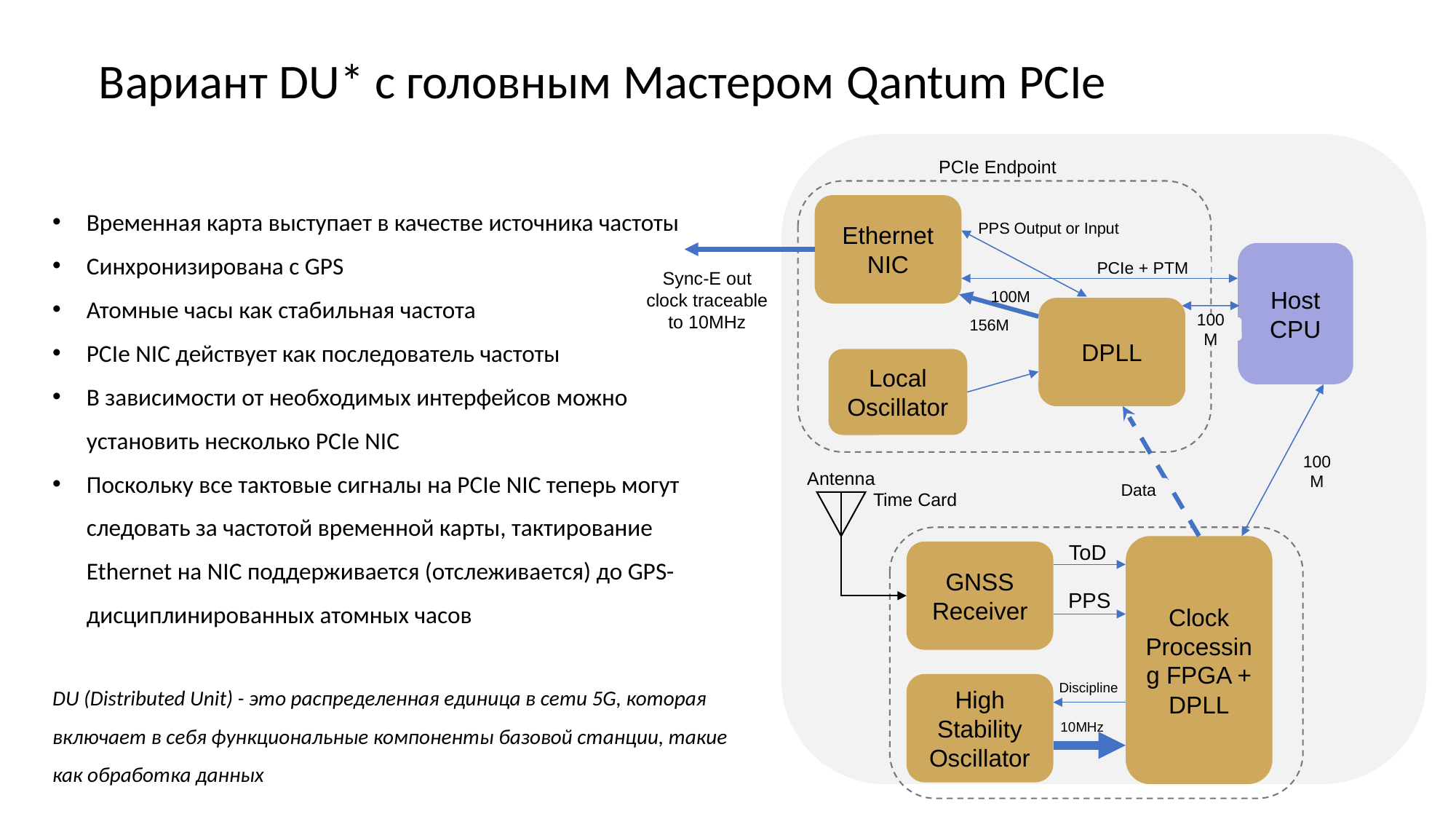

# Вариант DU* с головным Мастером Qantum PCIe

PCIe Endpoint

Временная карта выступает в качестве источника частоты
Синхронизирована с GPS
Атомные часы как стабильная частота
PCIe NIC действует как последователь частоты
В зависимости от необходимых интерфейсов можно установить несколько PCIe NIC
Поскольку все тактовые сигналы на PCIe NIC теперь могут следовать за частотой временной карты, тактирование Ethernet на NIC поддерживается (отслеживается) до GPS-дисциплинированных атомных часов

DU (Distributed Unit) - это распределенная единица в сети 5G, которая включает в себя функциональные компоненты базовой станции, такие как обработка данных

Ethernet NIC
PPS Output or Input
Host CPU
PCIe + PTM
Sync-E out clock traceable to 10MHz
100M
DPLL
156M
100M
Local Oscillator

100M
Antenna
Data
Time Card

ToD
Clock Processing FPGA + DPLL
GNSS Receiver
PPS
Discipline
High Stability Oscillator
10MHz